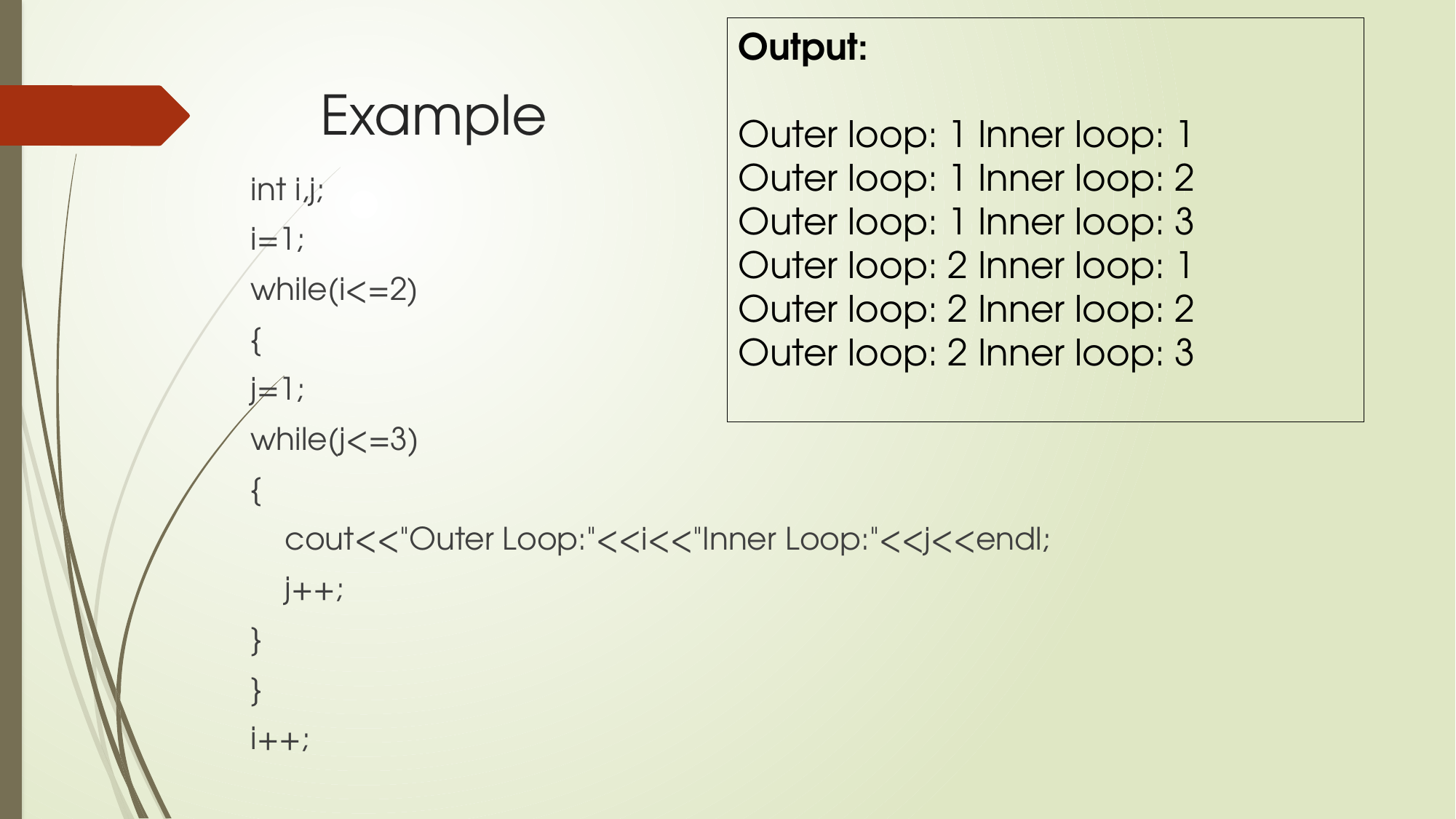

Output:

Outer loop: 1 Inner loop: 1
Outer loop: 1 Inner loop: 2
Outer loop: 1 Inner loop: 3
Outer loop: 2 Inner loop: 1
Outer loop: 2 Inner loop: 2
Outer loop: 2 Inner loop: 3

# Example
int i,j;
	i=1;
	while(i<=2)
	{
		j=1;
		while(j<=3)
		{
		    cout<<"Outer Loop:"<<i<<"Inner Loop:"<<j<<endl;
		    j++;
		}
	}
	i++;